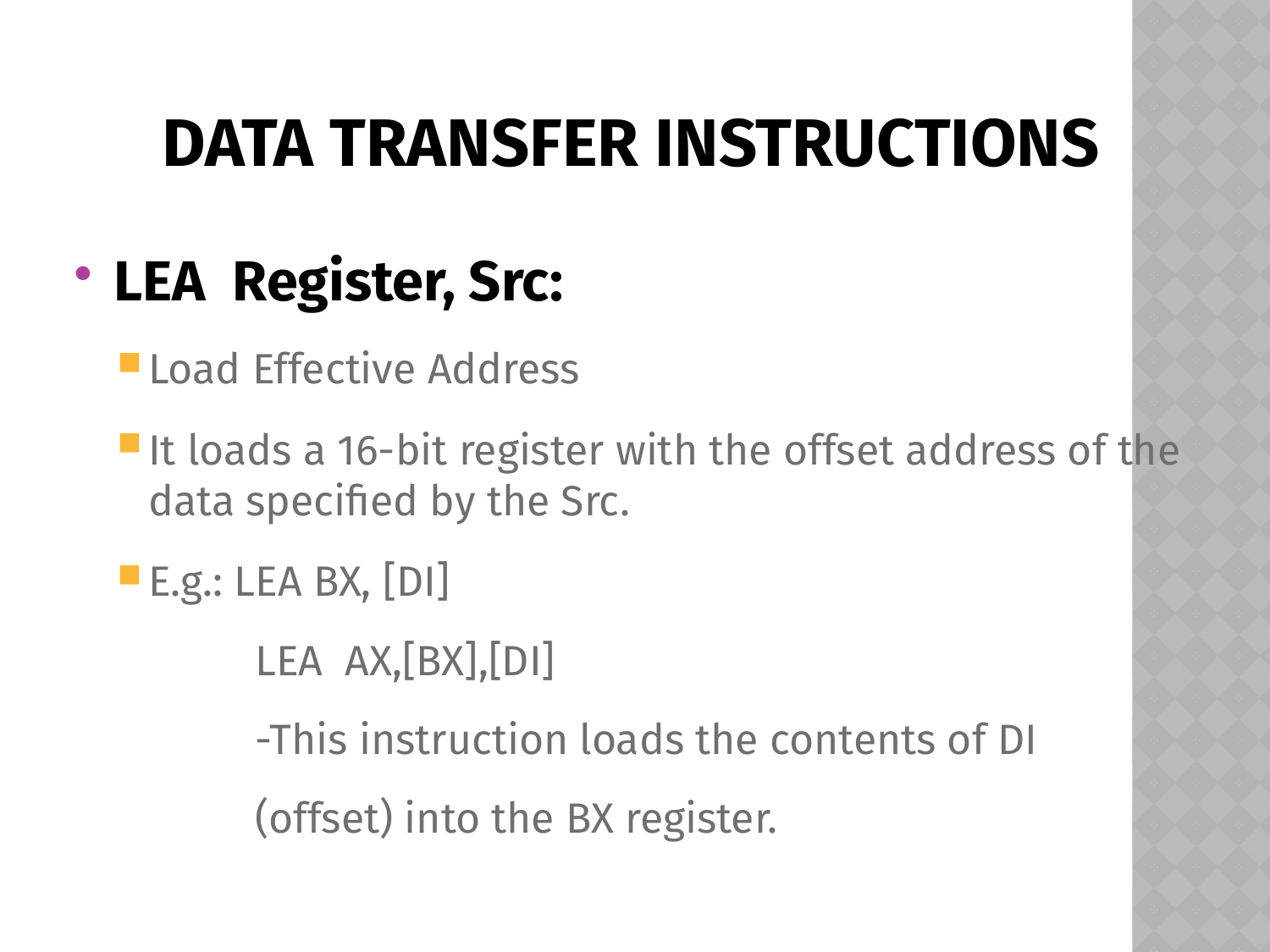

# Data Transfer Instructions
LEA  Register, Src:
Load Effective Address
It loads a 16-bit register with the offset address of the data specified by the Src.
E.g.: LEA BX, [DI]
LEA  AX,[BX],[DI]
-This instruction loads the contents of DI
(offset) into the BX register.